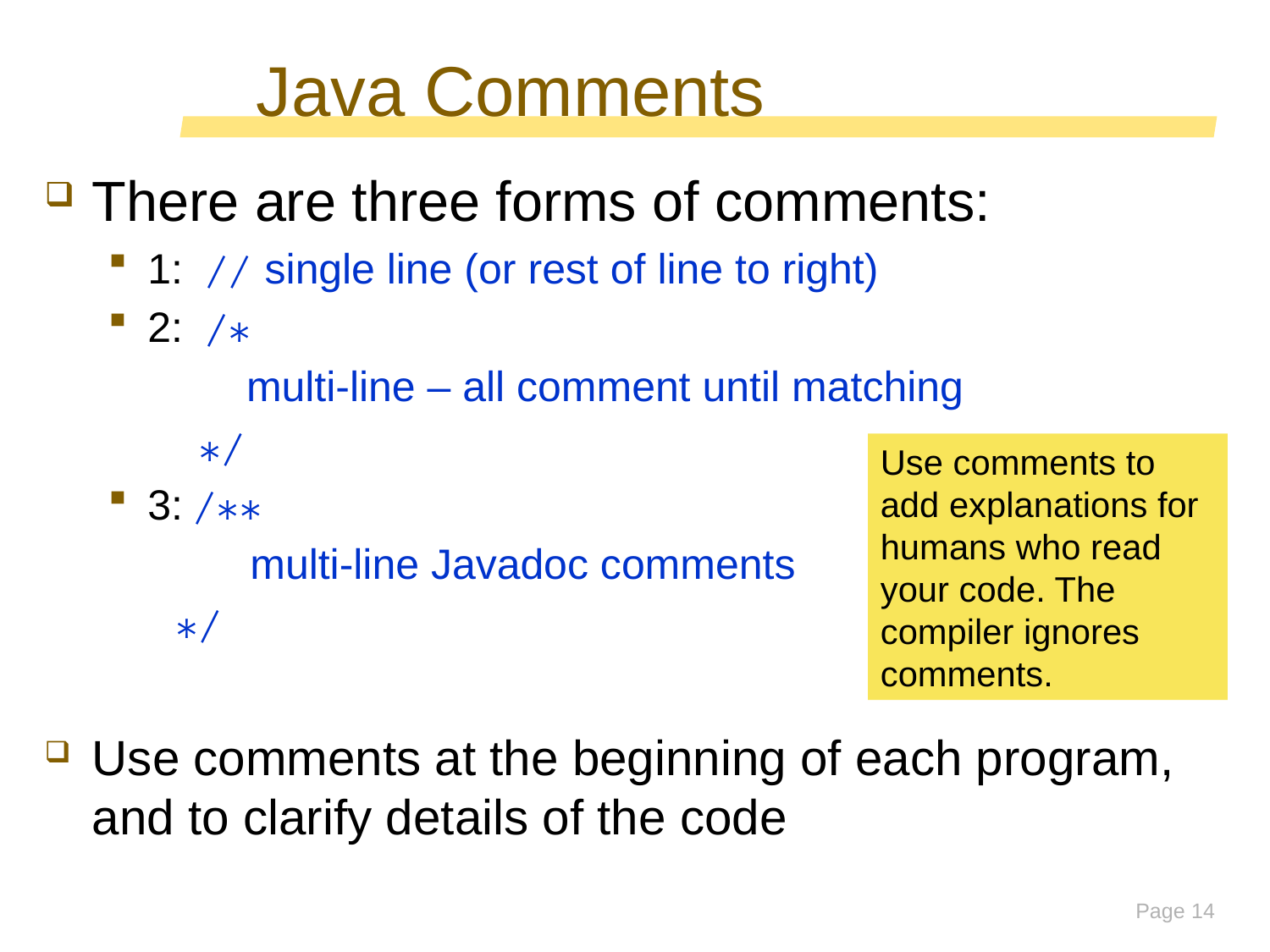

# Java Comments
There are three forms of comments:
1:  // single line (or rest of line to right)
2:  /*
      multi-line – all comment until matching
    */
3: /**
            multi-line Javadoc comments
   */

Use comments at the beginning of each program, and to clarify details of the code
Use comments to
add explanations for
humans who read
your code. The
compiler ignores
comments.
Page 14